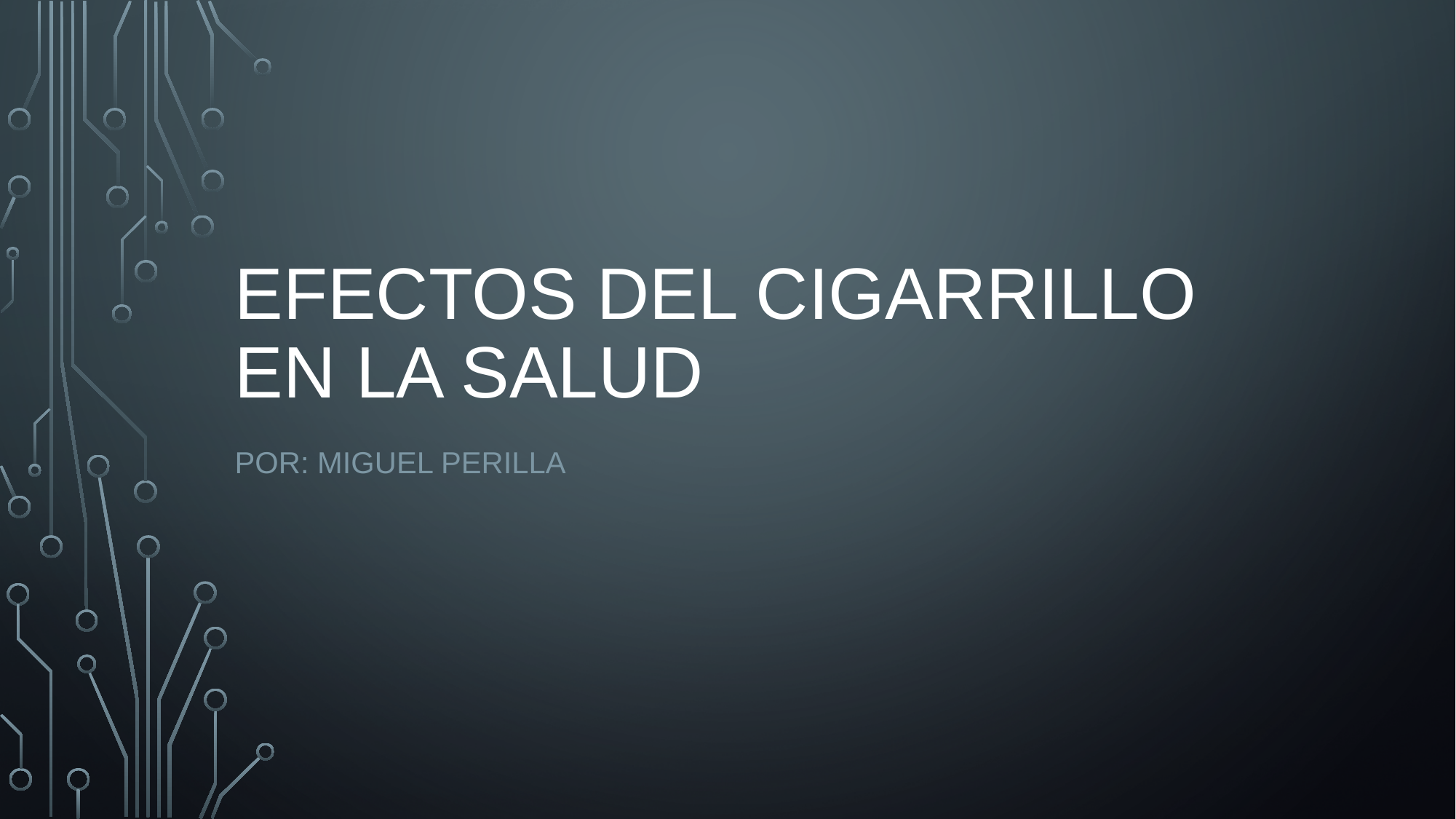

# Efectos del cigarrillo en la salud
Por: Miguel Perilla